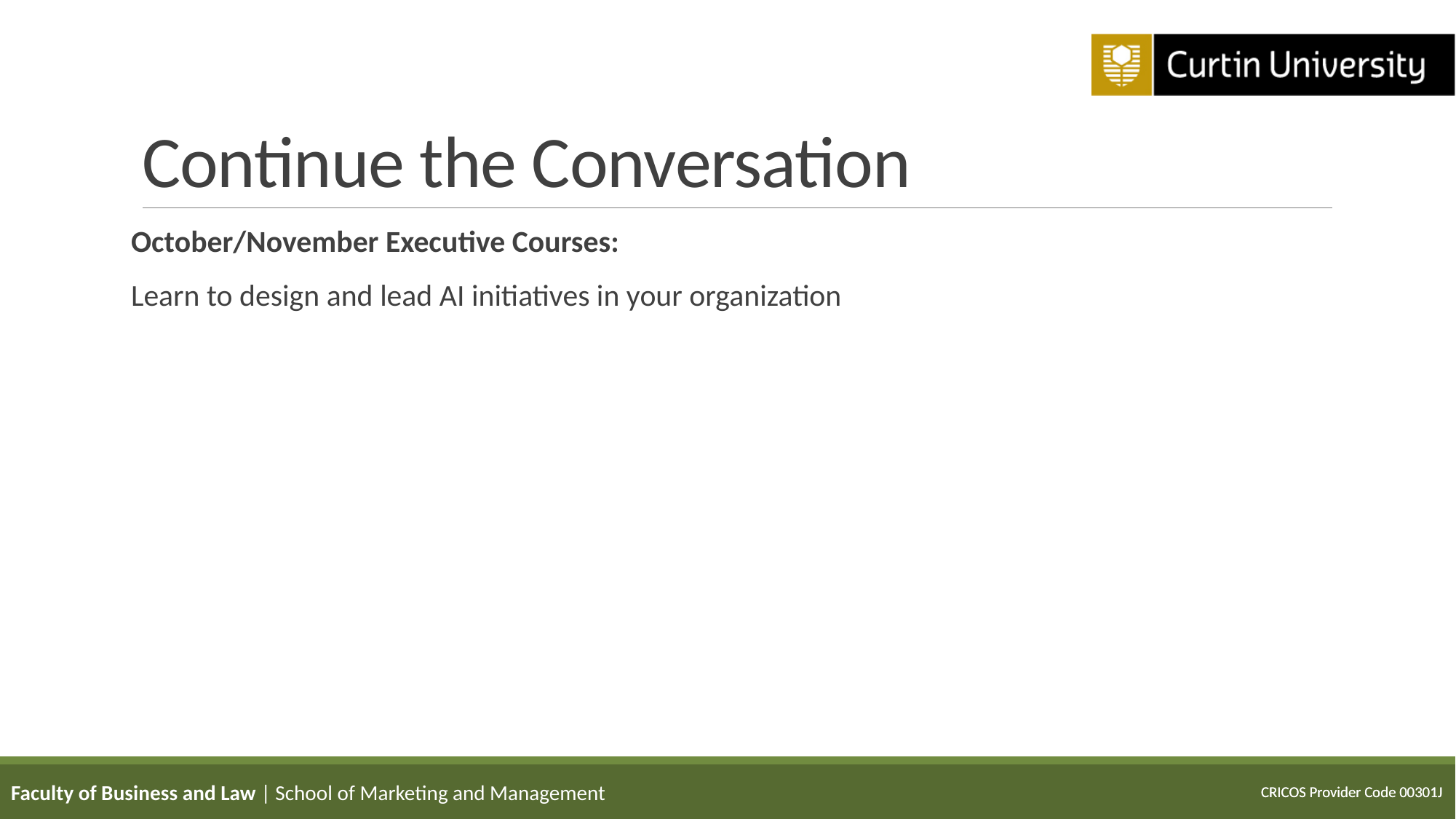

# Continue the Conversation
October/November Executive Courses:
Learn to design and lead AI initiatives in your organization
Faculty of Business and Law | School of Marketing and Management